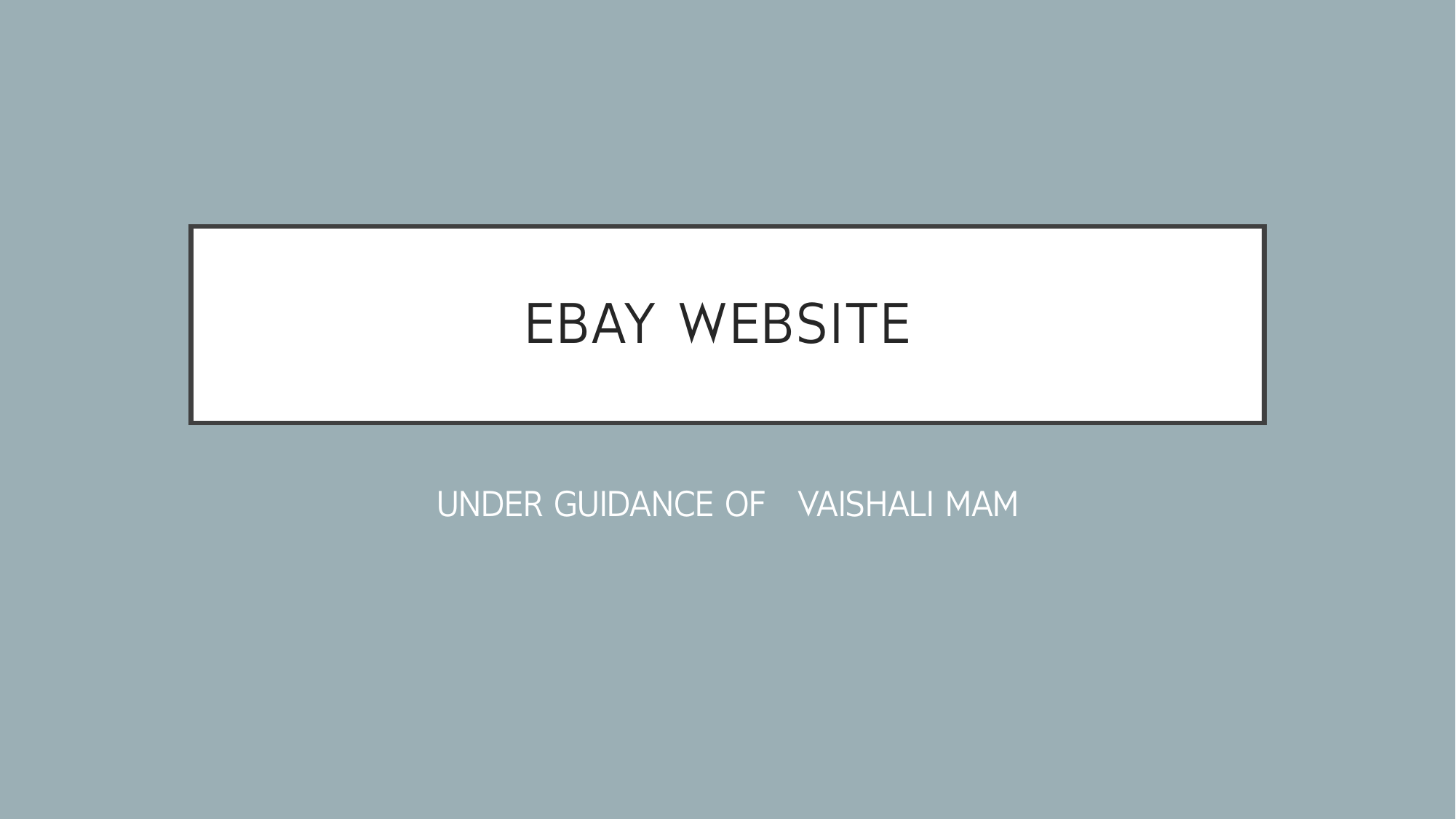

# eBay website
UNDER GUIDANCE OF   VAISHALI MAM